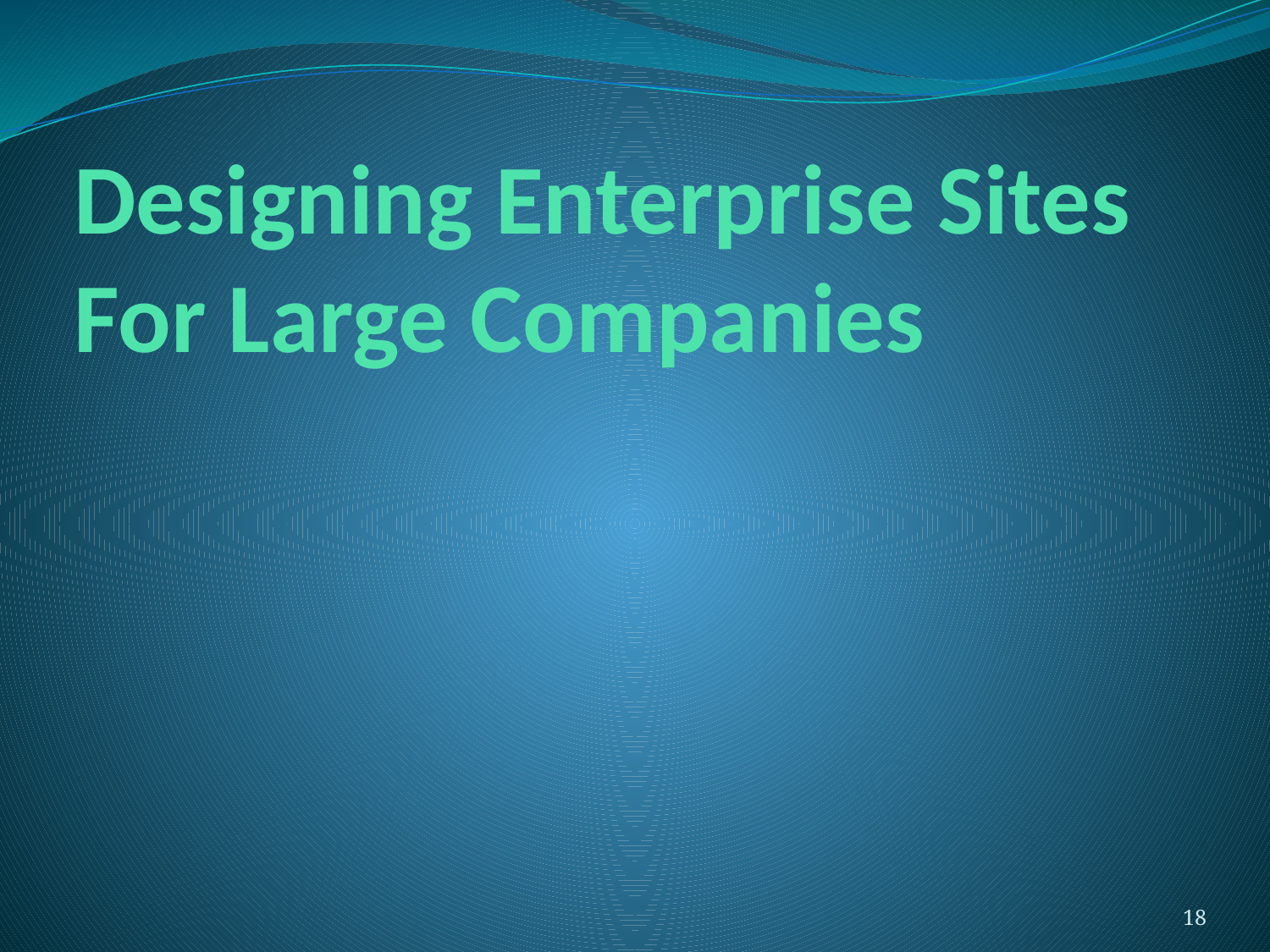

# Designing Enterprise Sites For Large Companies
18